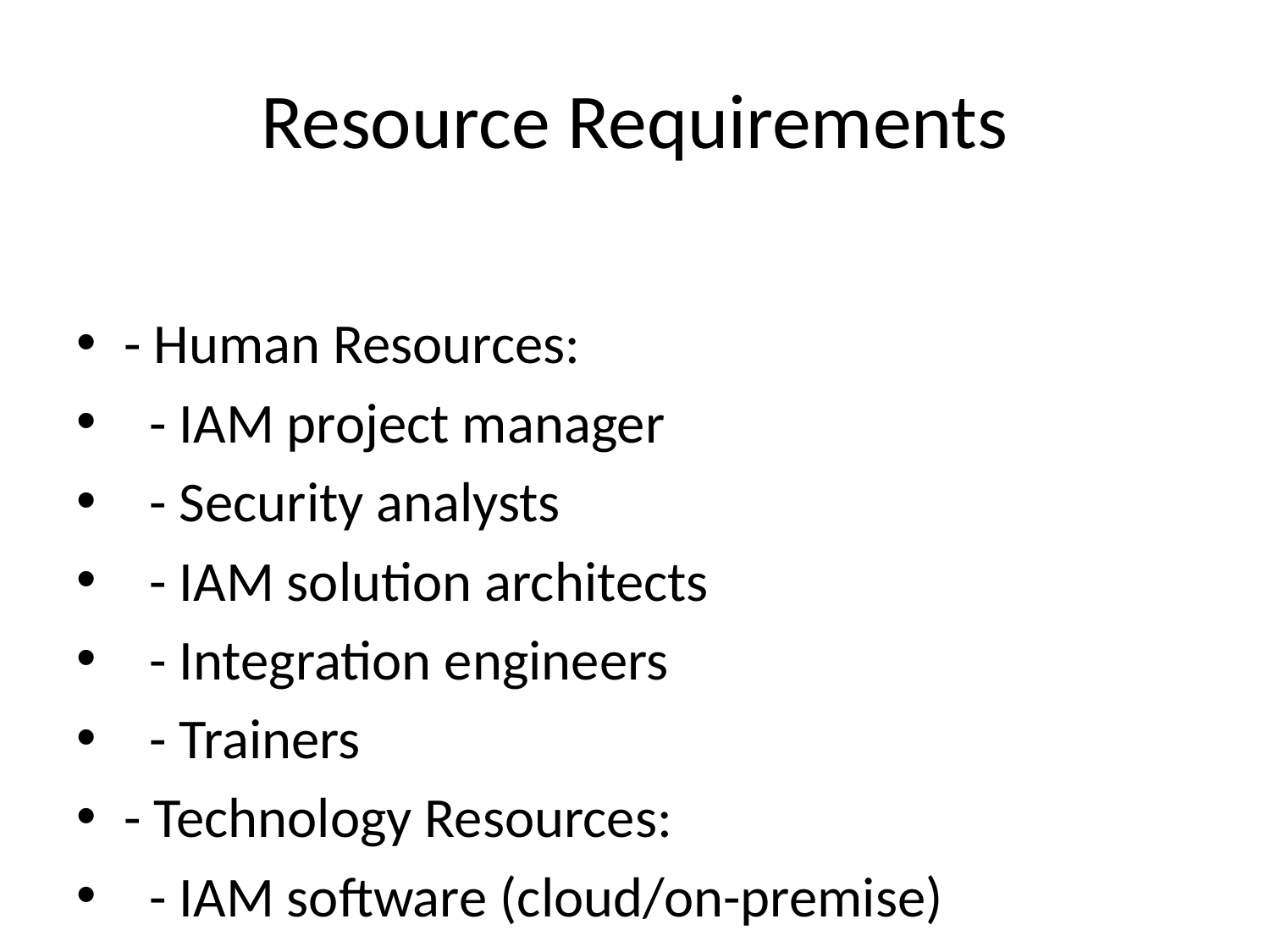

# Resource Requirements

- Human Resources:
  - IAM project manager
  - Security analysts
  - IAM solution architects
  - Integration engineers
  - Trainers
- Technology Resources:
  - IAM software (cloud/on-premise)
  - Integration tools for legacy systems
  - Secure communication channels
  - Testing environments
- Budget Considerations:
  - Cost for IAM platform licensing
  - Consulting or vendor support
  - Training costs
  - Contingency for unforeseen challenges